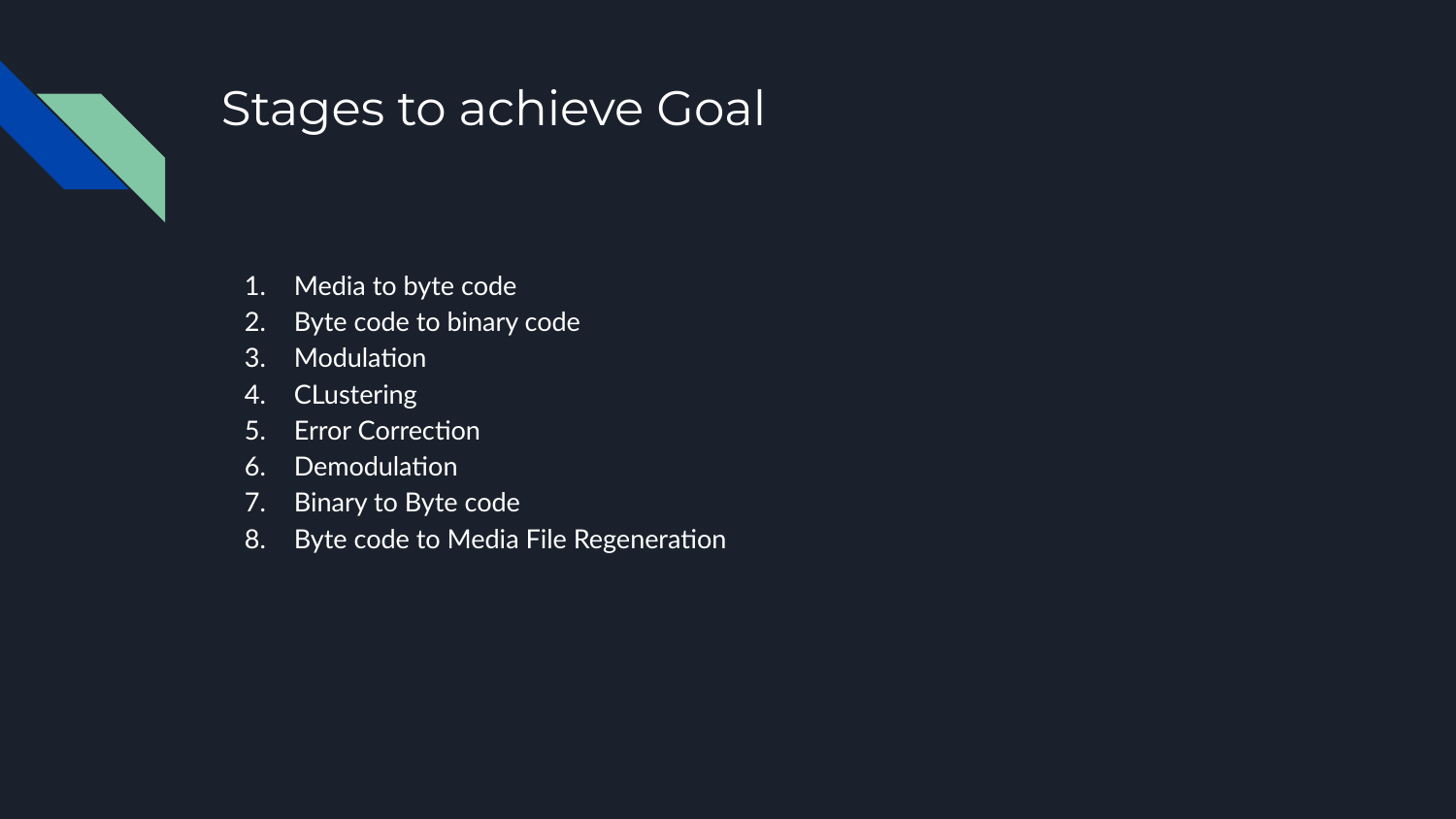

# Stages to achieve Goal

Media to byte code
Byte code to binary code
Modulation
CLustering
Error Correction
Demodulation
Binary to Byte code
Byte code to Media File Regeneration